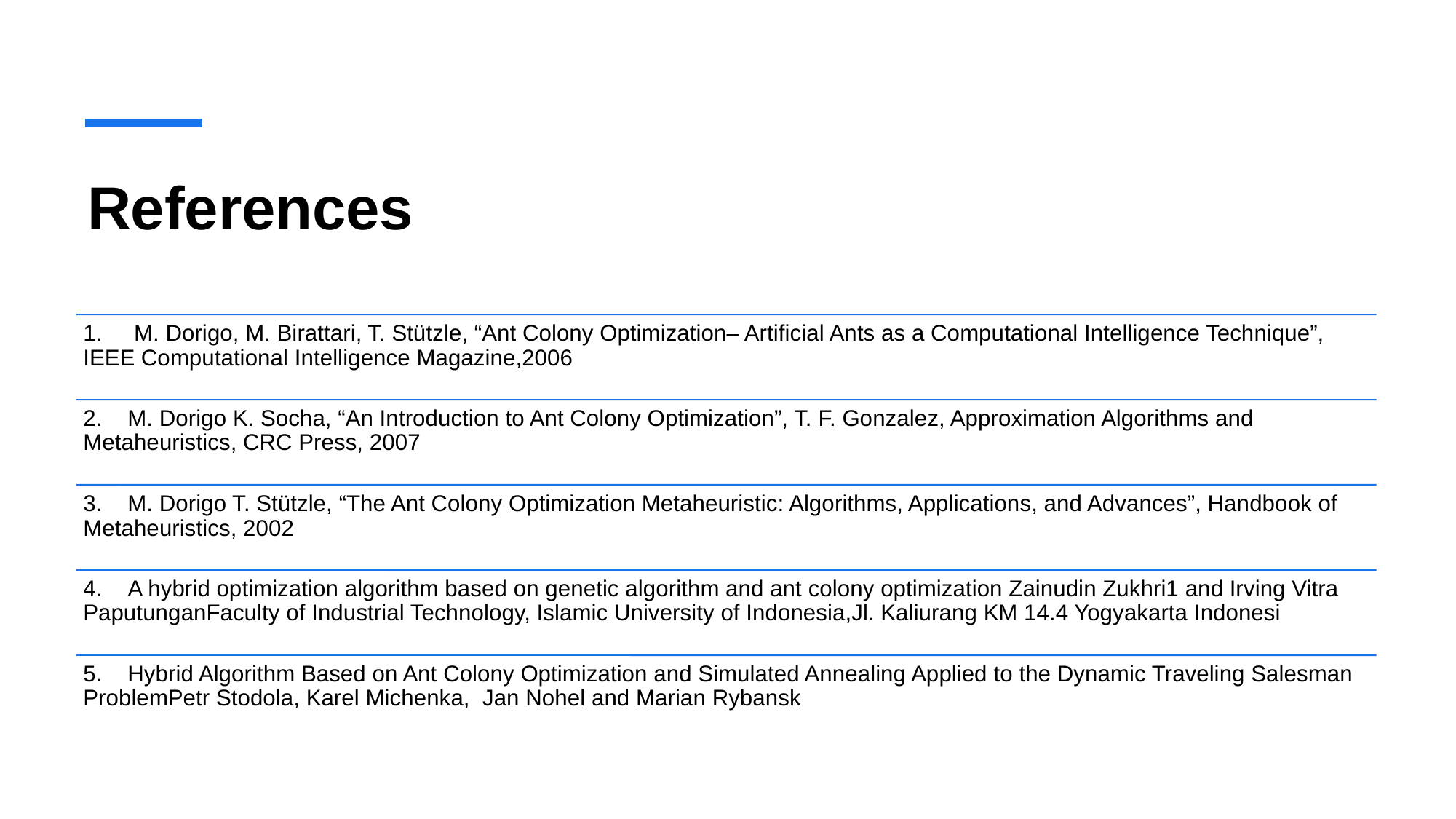

# References
1.     M. Dorigo, M. Birattari, T. Stützle, “Ant Colony Optimization– Artificial Ants as a Computational Intelligence Technique”, IEEE Computational Intelligence Magazine,2006
2.    M. Dorigo K. Socha, “An Introduction to Ant Colony Optimization”, T. F. Gonzalez, Approximation Algorithms and Metaheuristics, CRC Press, 2007
3.    M. Dorigo T. Stützle, “The Ant Colony Optimization Metaheuristic: Algorithms, Applications, and Advances”, Handbook of Metaheuristics, 2002
4.    A hybrid optimization algorithm based on genetic algorithm and ant colony optimization Zainudin Zukhri1 and Irving Vitra PaputunganFaculty of Industrial Technology, Islamic University of Indonesia,Jl. Kaliurang KM 14.4 Yogyakarta Indonesi
5.    Hybrid Algorithm Based on Ant Colony Optimization and Simulated Annealing Applied to the Dynamic Traveling Salesman ProblemPetr Stodola, Karel Michenka,  Jan Nohel and Marian Rybansk